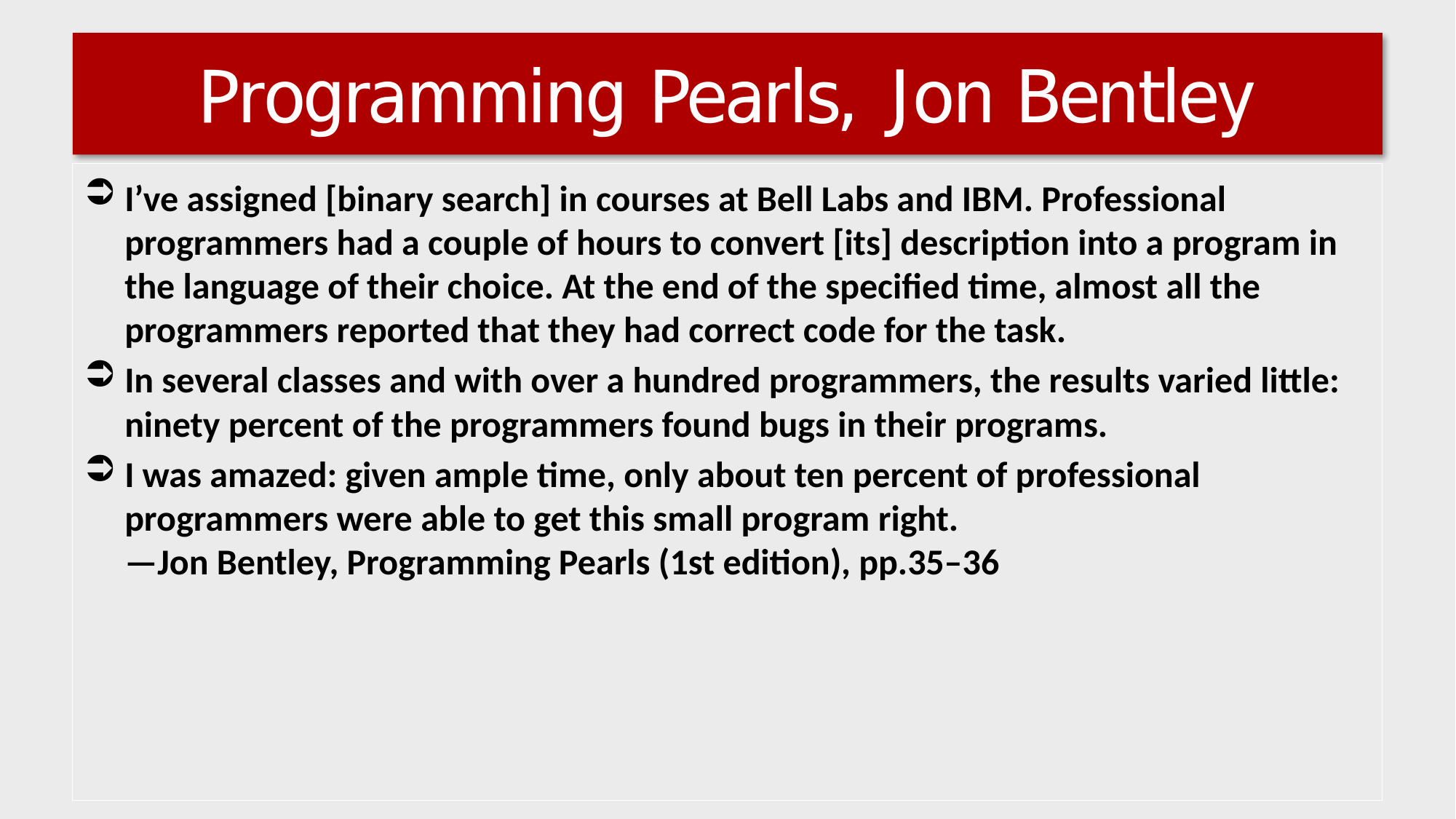

# Programming Pearls, Jon Bentley
I’ve assigned [binary search] in courses at Bell Labs and IBM. Professional programmers had a couple of hours to convert [its] description into a program in the language of their choice. At the end of the specified time, almost all the programmers reported that they had correct code for the task.
In several classes and with over a hundred programmers, the results varied little: ninety percent of the programmers found bugs in their programs.
I was amazed: given ample time, only about ten percent of professional programmers were able to get this small program right.
—Jon Bentley, Programming Pearls (1st edition), pp.35–36